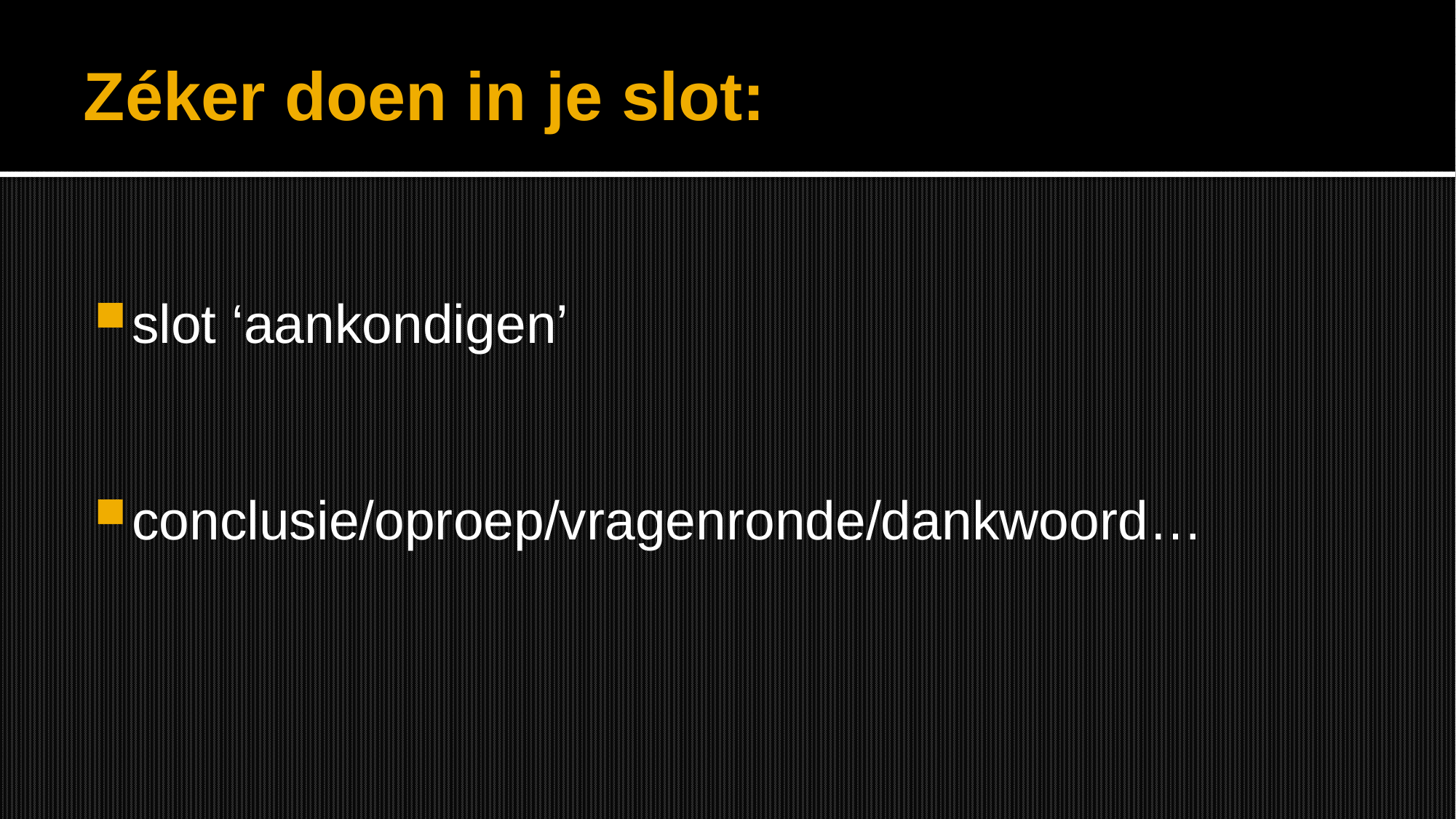

# Zéker doen in je slot:

slot ‘aankondigen’

conclusie/oproep/vragenronde/dankwoord…